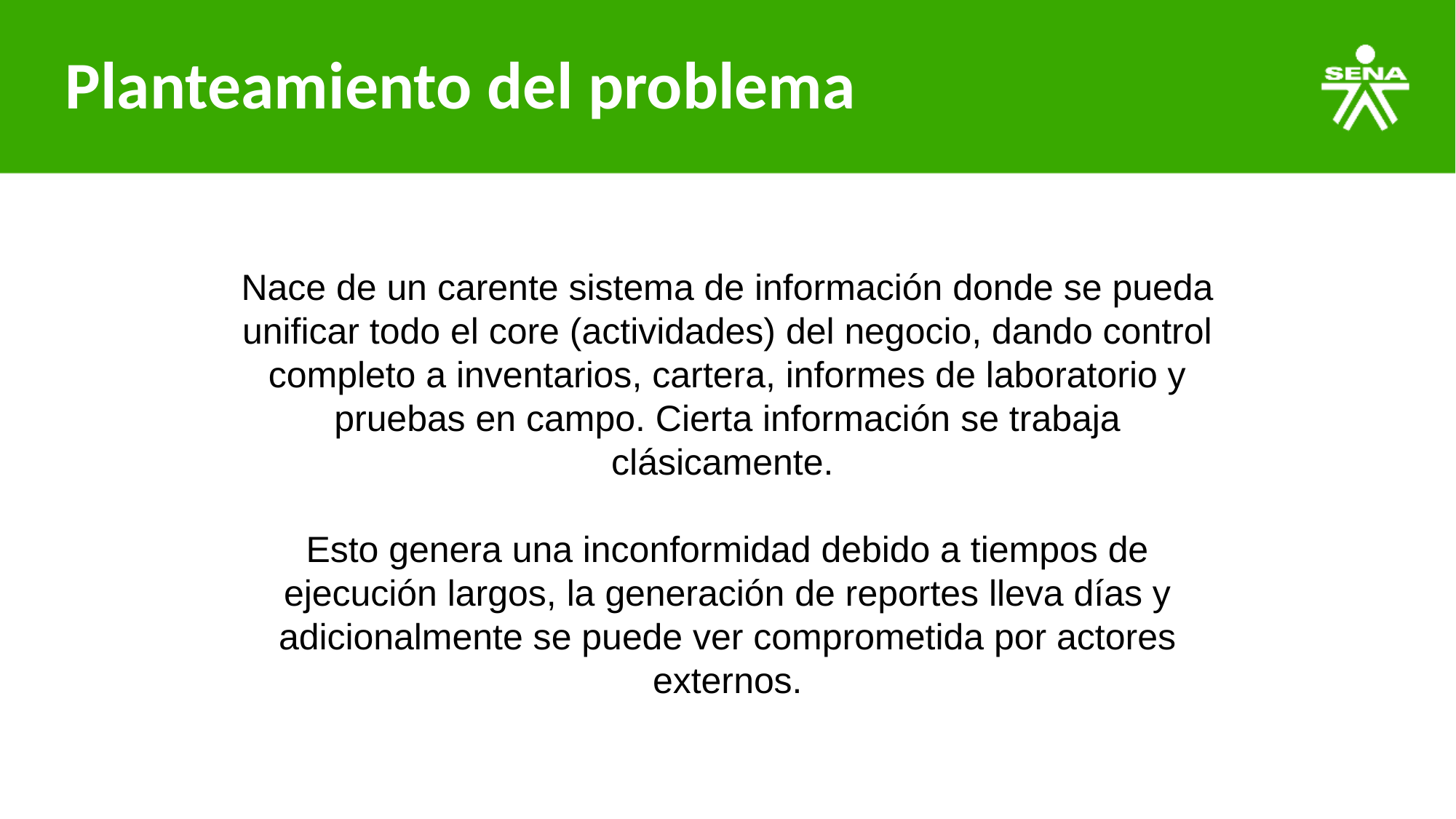

# Planteamiento del problema
Nace de un carente sistema de información donde se pueda unificar todo el core (actividades) del negocio, dando control completo a inventarios, cartera, informes de laboratorio y pruebas en campo. Cierta información se trabaja clásicamente.

Esto genera una inconformidad debido a tiempos de ejecución largos, la generación de reportes lleva días y adicionalmente se puede ver comprometida por actores externos.